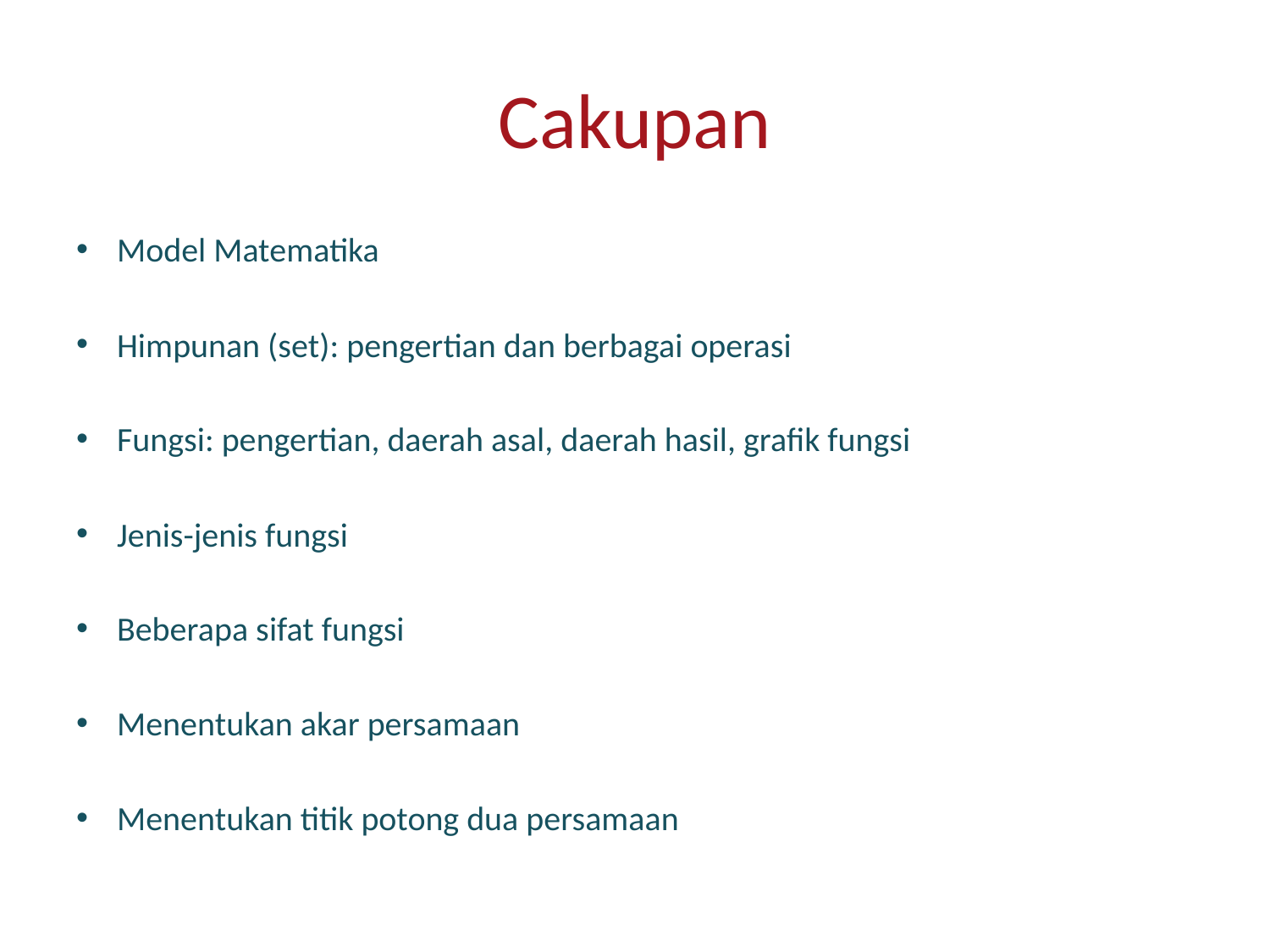

# Cakupan
Model Matematika

Himpunan (set): pengertian dan berbagai operasi

Fungsi: pengertian, daerah asal, daerah hasil, grafik fungsi

Jenis-jenis fungsi

Beberapa sifat fungsi

Menentukan akar persamaan

Menentukan titik potong dua persamaan